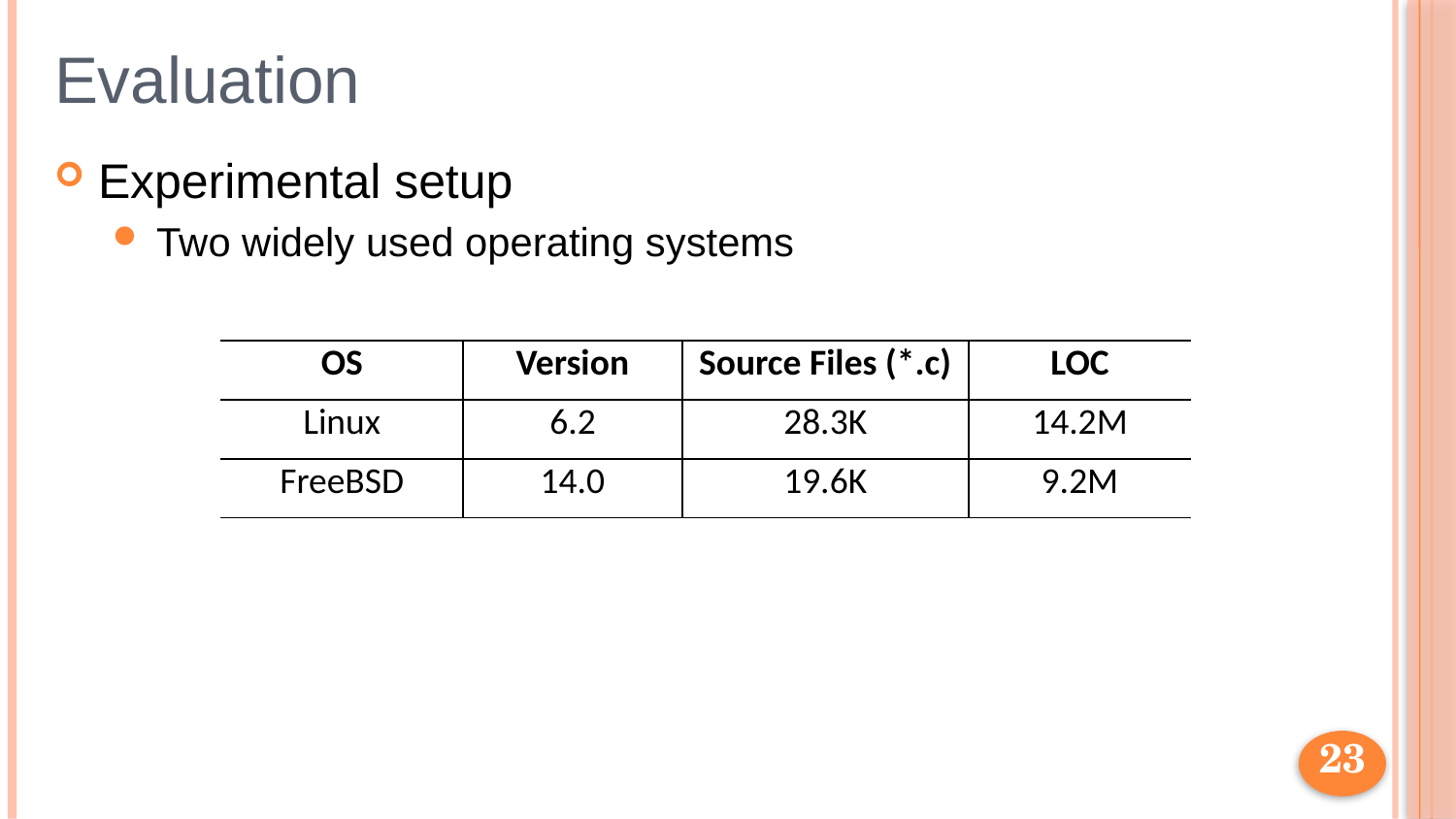

# Evaluation
Experimental setup
Two widely used operating systems

| OS | Version | Source Files (\*.c) | LOC |
| --- | --- | --- | --- |
| Linux | 6.2 | 28.3K | 14.2M |
| FreeBSD | 14.0 | 19.6K | 9.2M |
23